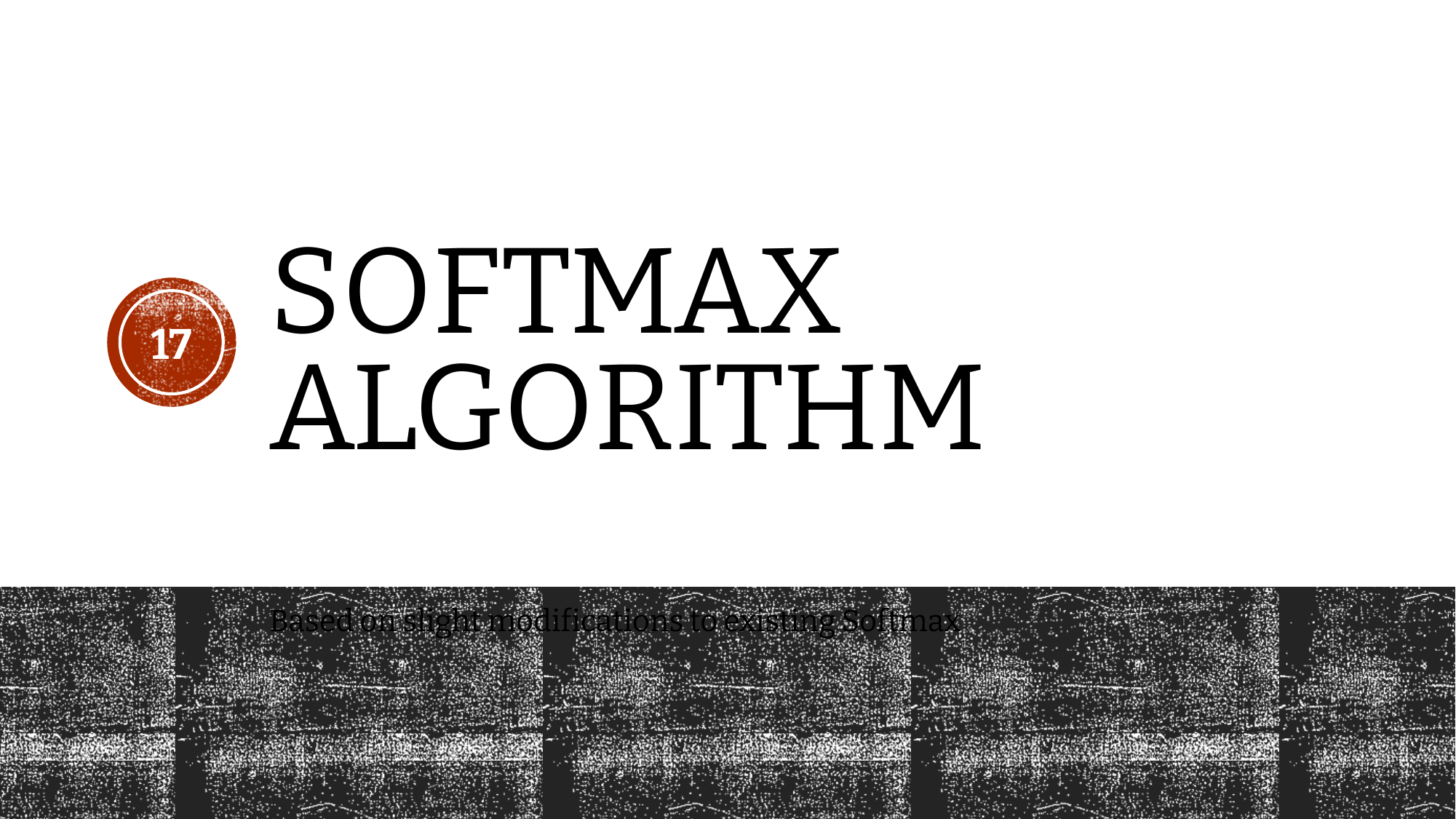

# SoftMax Algorithm
17
Based on slight modifications to existing Softmax